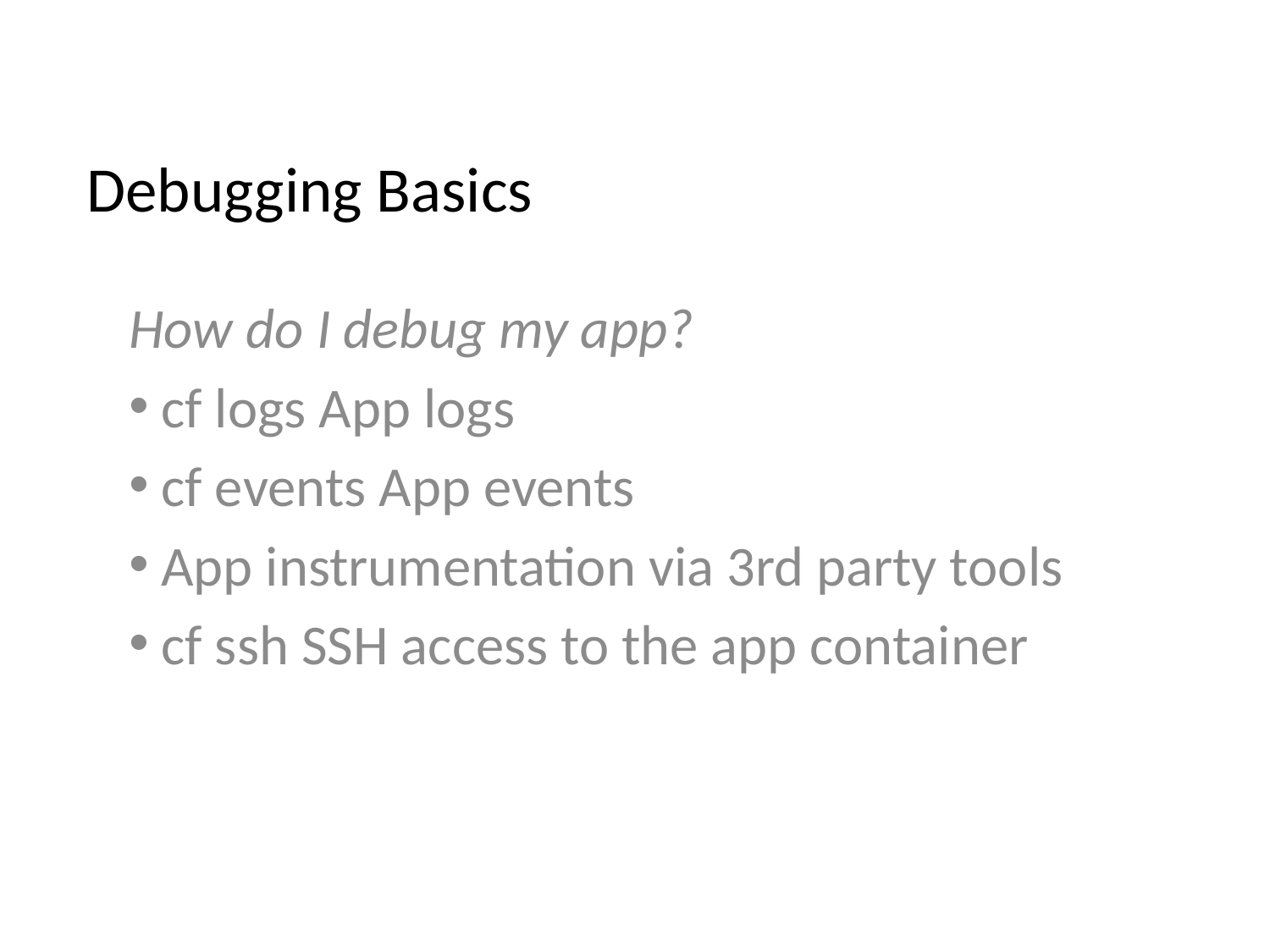

# Debugging Basics
How do I debug my app?
 cf logs App logs
 cf events App events
 App instrumentation via 3rd party tools
 cf ssh SSH access to the app container